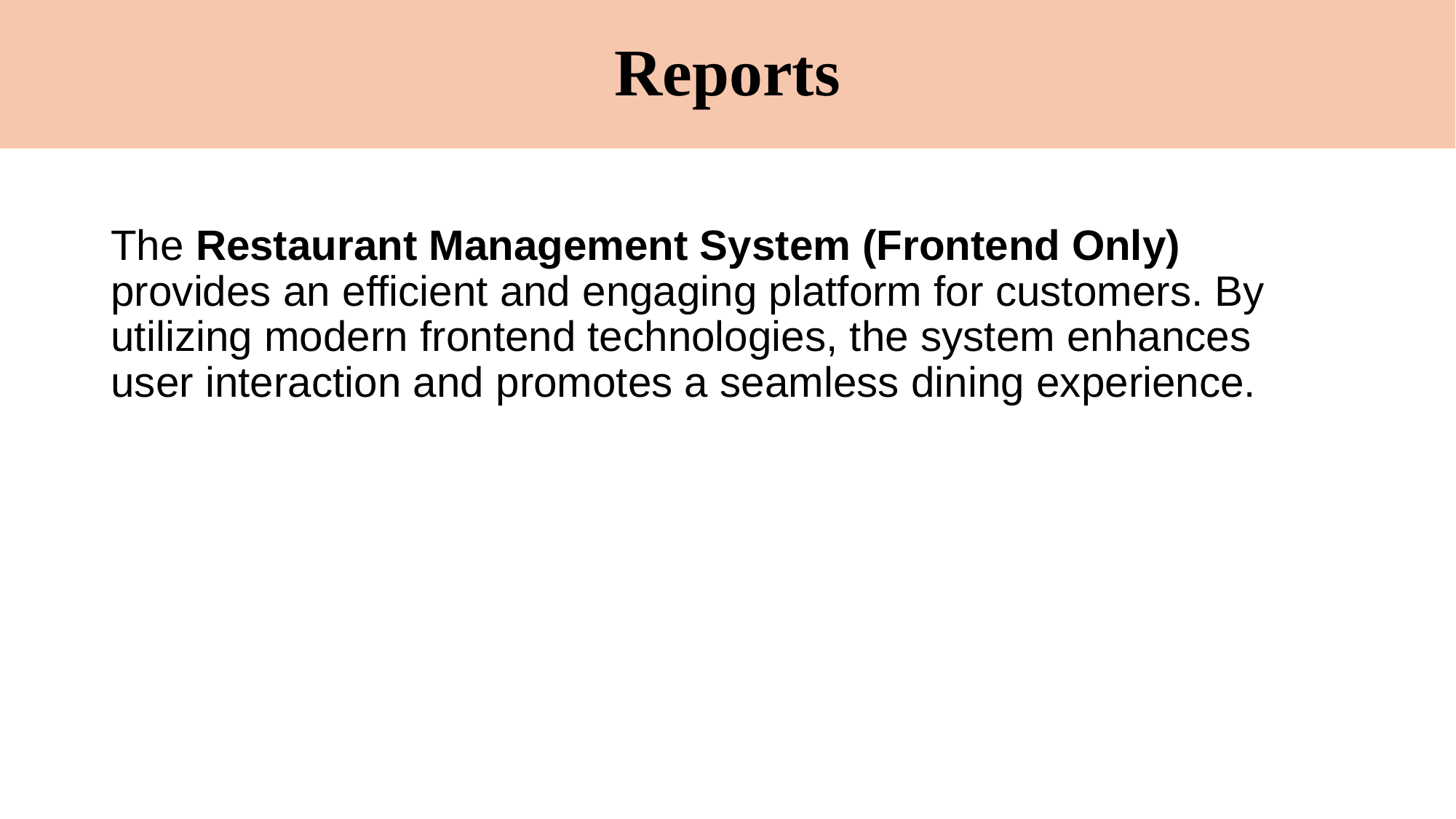

# Reports
The Restaurant Management System (Frontend Only) provides an efficient and engaging platform for customers. By utilizing modern frontend technologies, the system enhances user interaction and promotes a seamless dining experience.